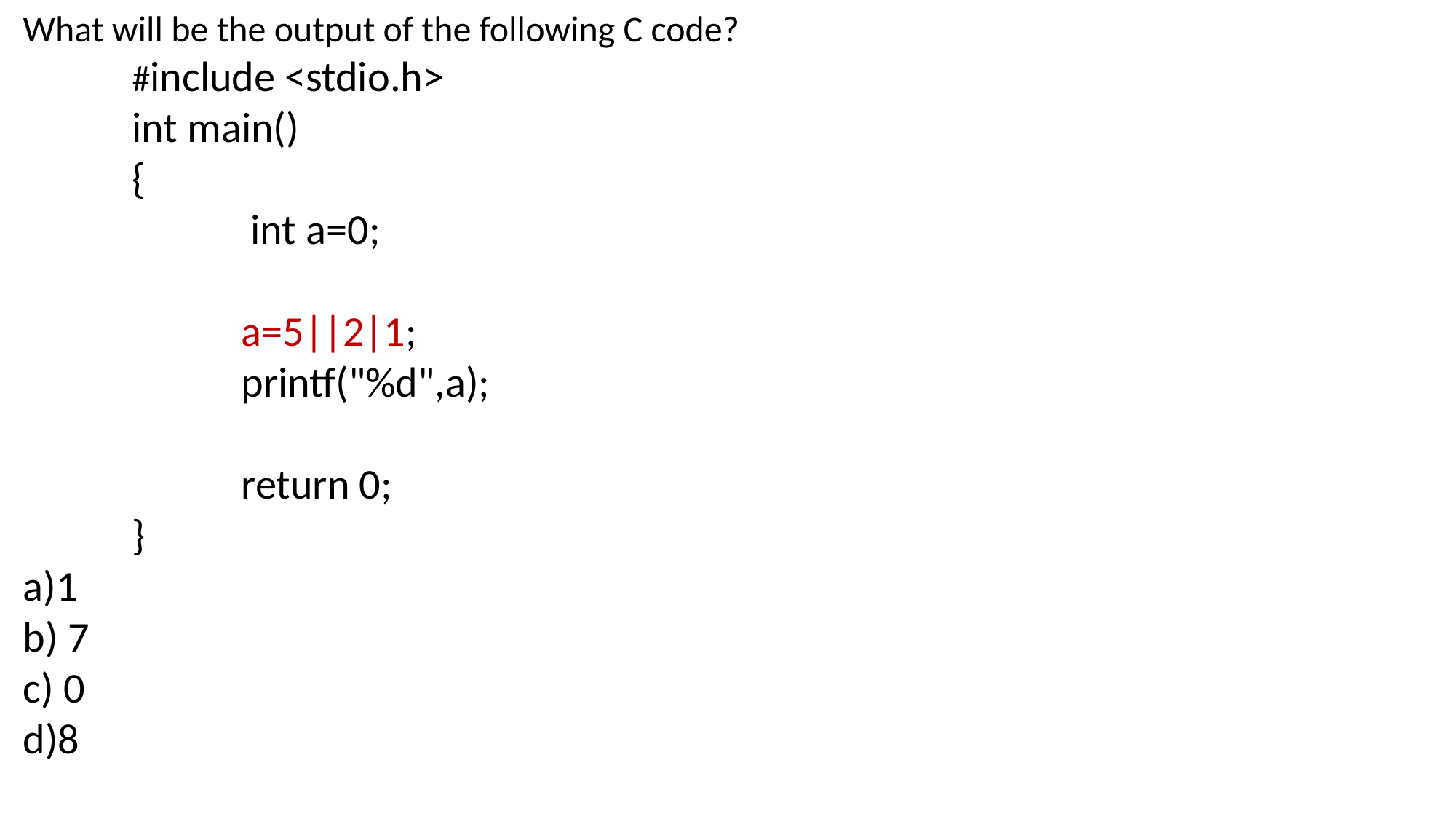

What will be the output of the following C code?
	#include <stdio.h>
	int main()
	{
   		 int a=0;

   	 	a=5||2|1;
    		printf("%d",a);

    		return 0;
	}
a)1
b) 7
c) 0
d)8